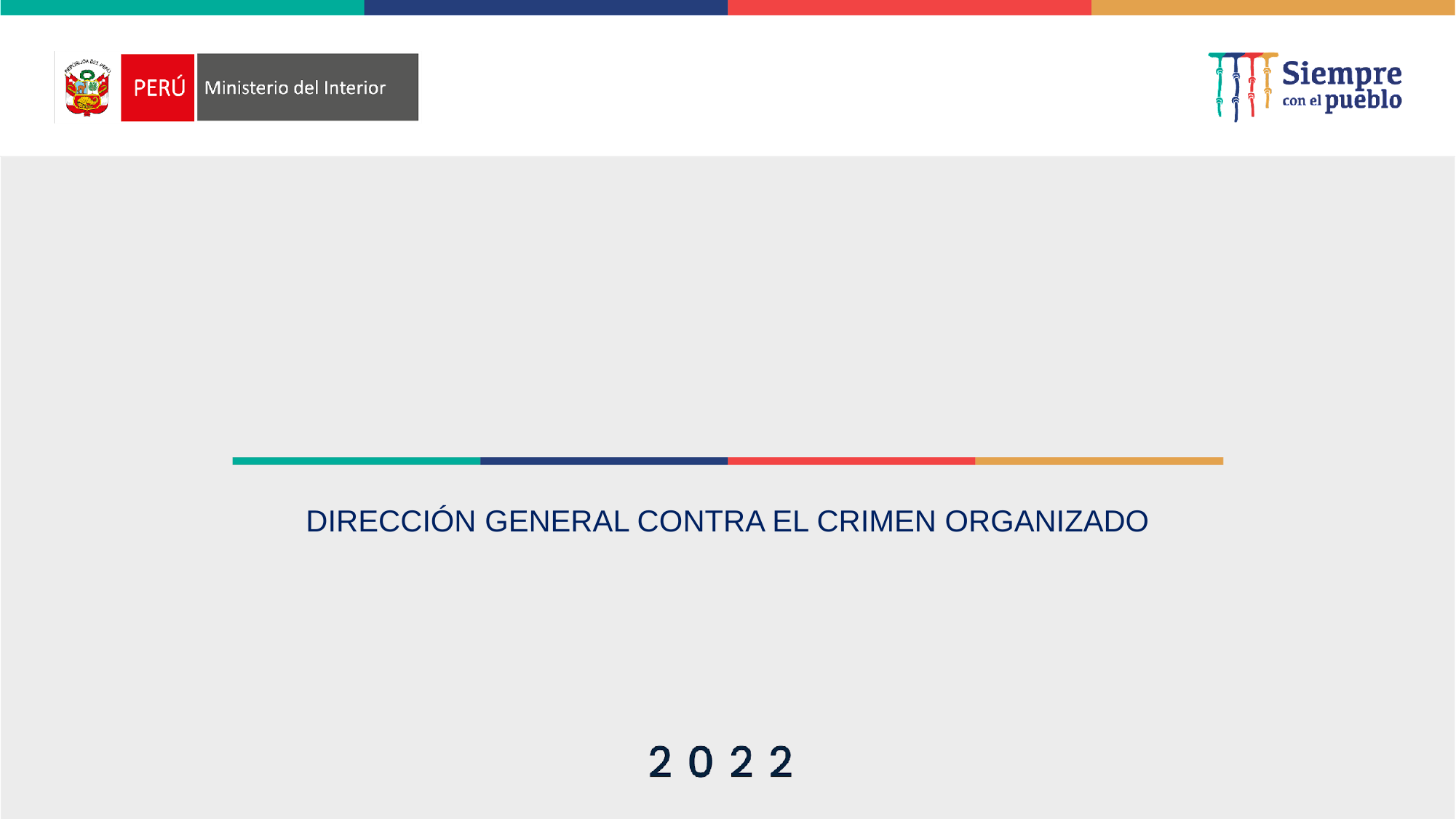

#
DIRECCIÓN GENERAL CONTRA EL CRIMEN ORGANIZADO